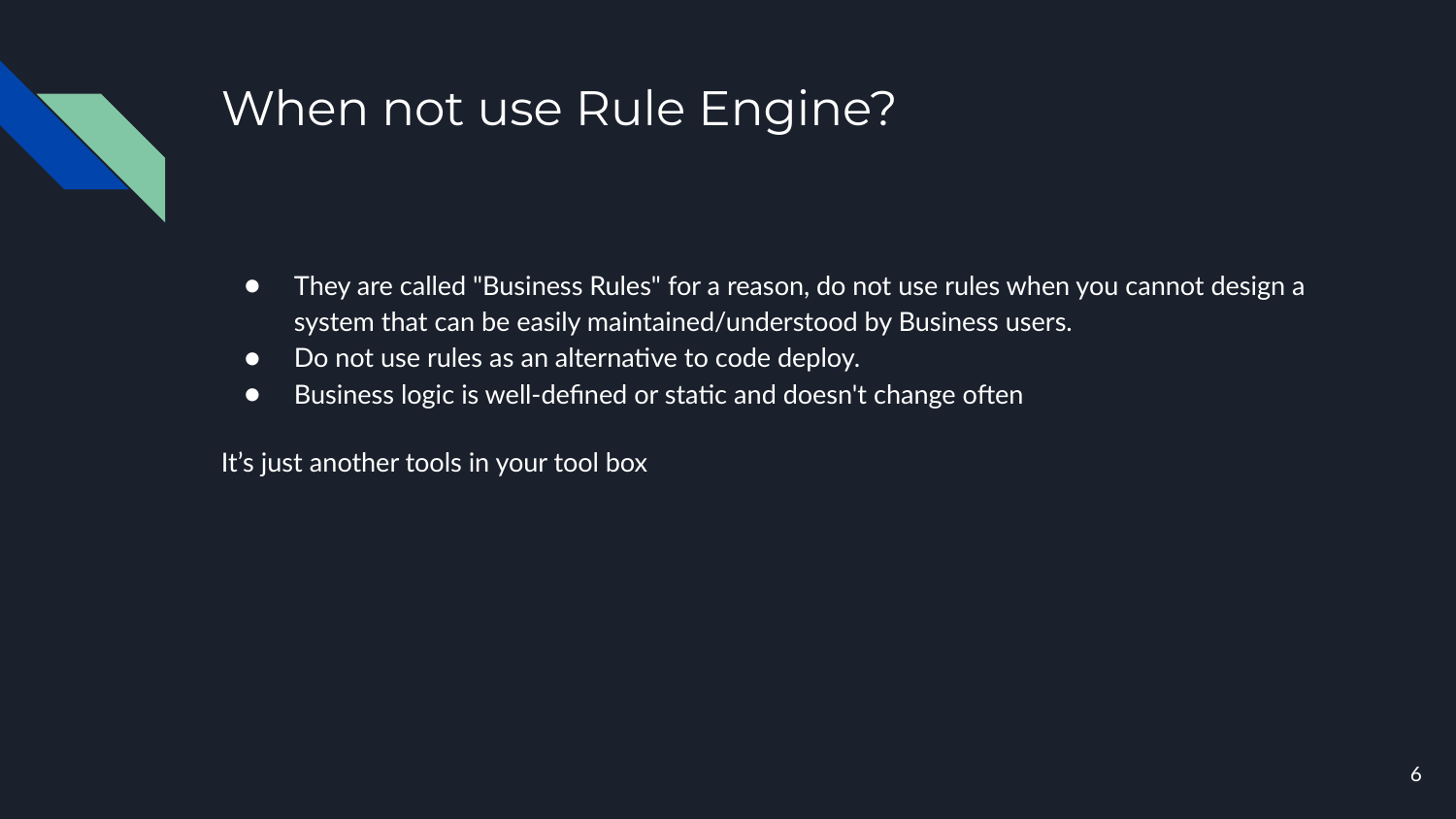

# When not use Rule Engine?
They are called "Business Rules" for a reason, do not use rules when you cannot design a system that can be easily maintained/understood by Business users.
Do not use rules as an alternative to code deploy. ​
Business logic is well-defined or static and doesn't change often
It’s just another tools in your tool box
6